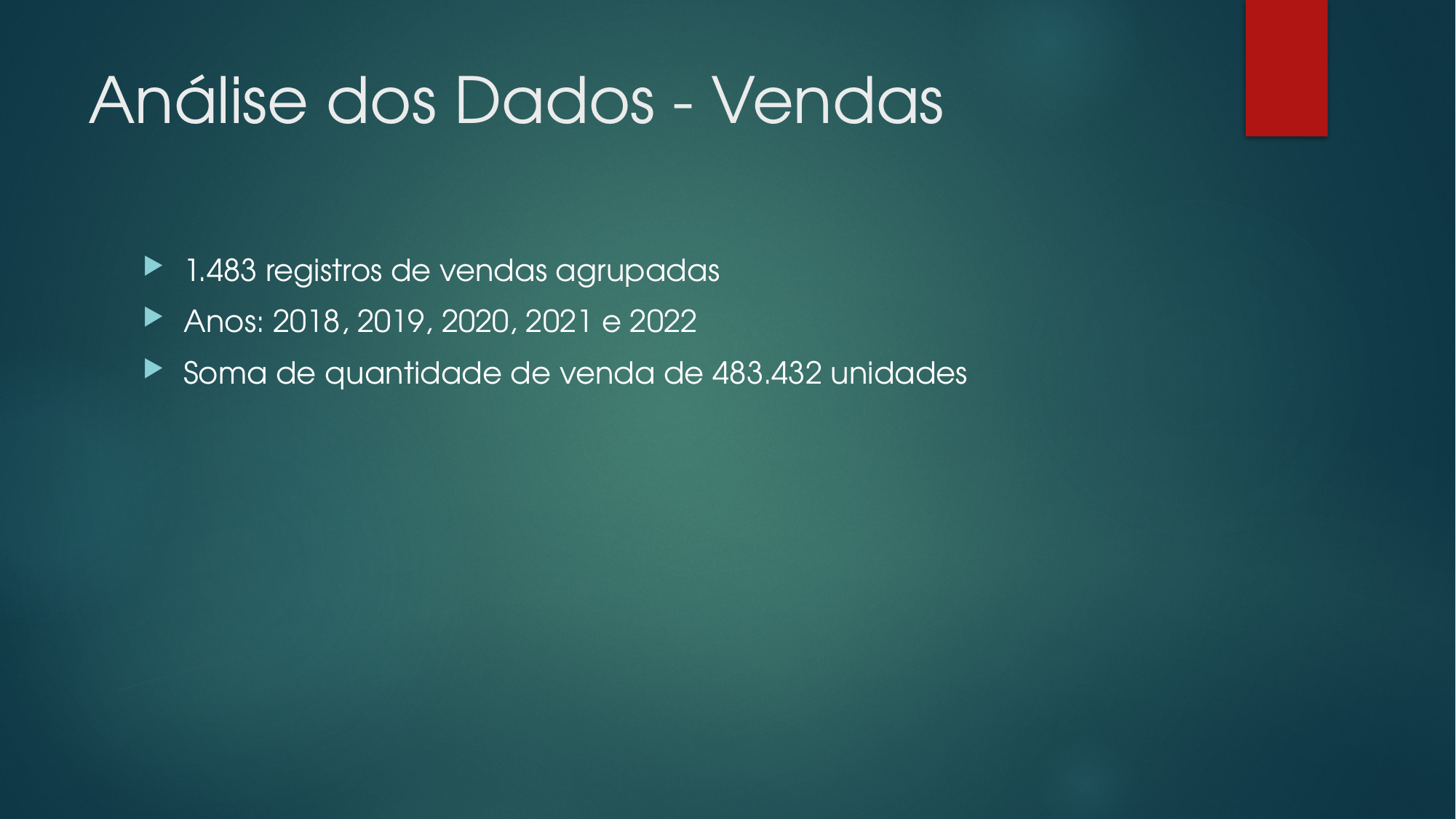

# Análise dos Dados - Vendas
1.483 registros de vendas agrupadas
Anos: 2018, 2019, 2020, 2021 e 2022
Soma de quantidade de venda de 483.432 unidades